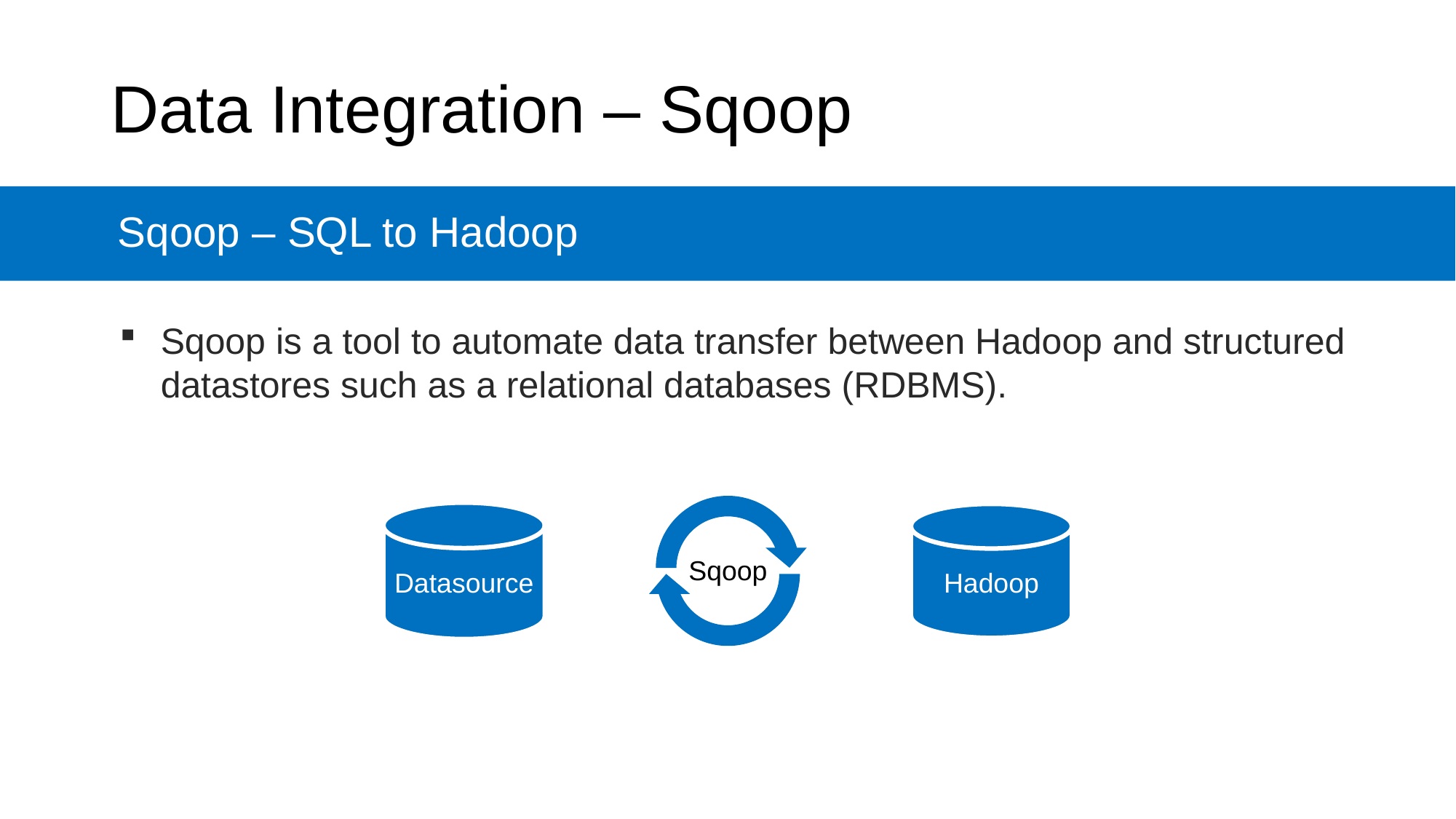

# Data Integration – Sqoop

Sqoop – SQL to Hadoop
Sqoop is a tool to automate data transfer between Hadoop and structured datastores such as a relational databases (RDBMS).

Sqoop
Datasource
Hadoop